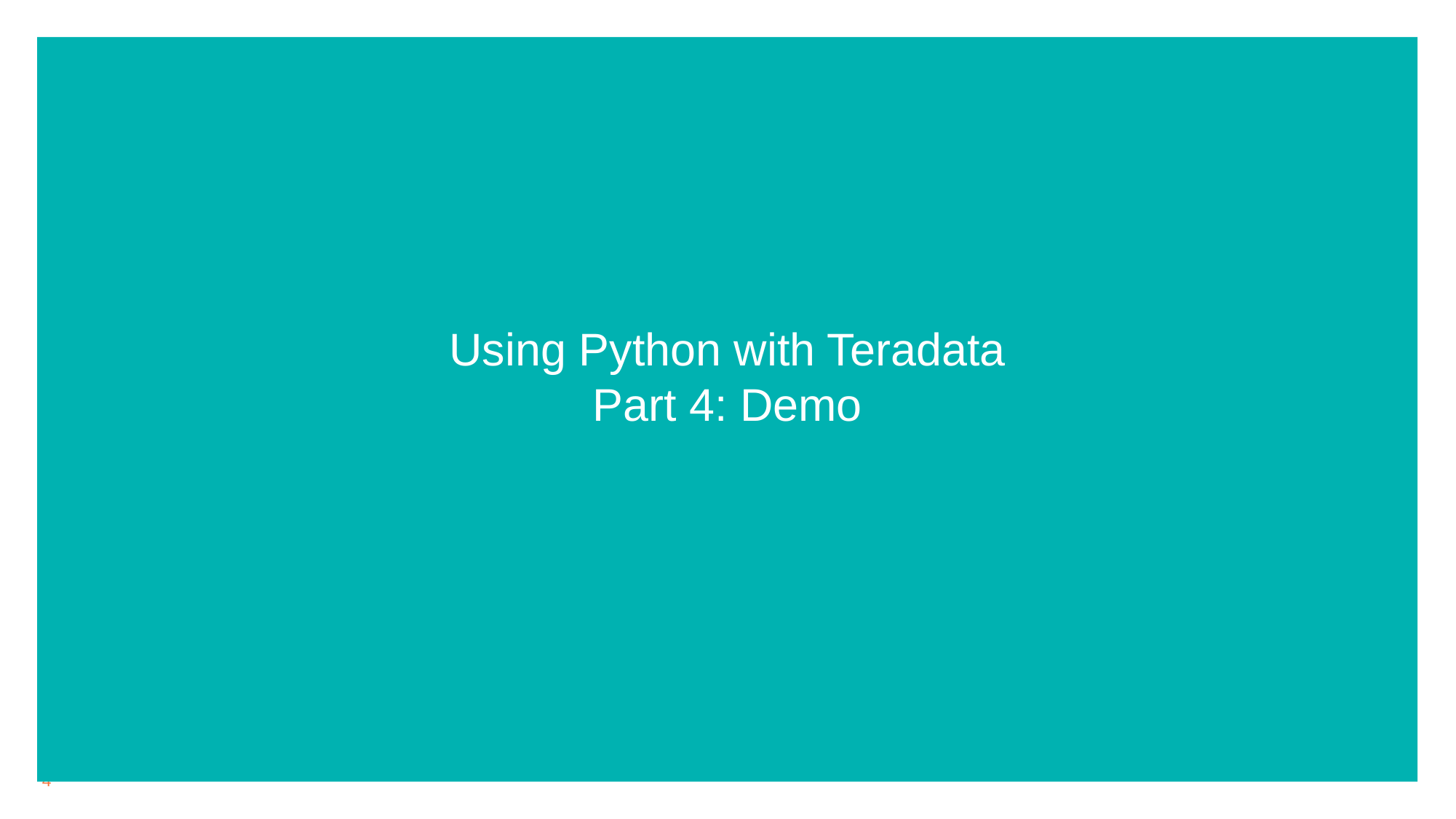

Using Python with Teradata
Part 4: Demo